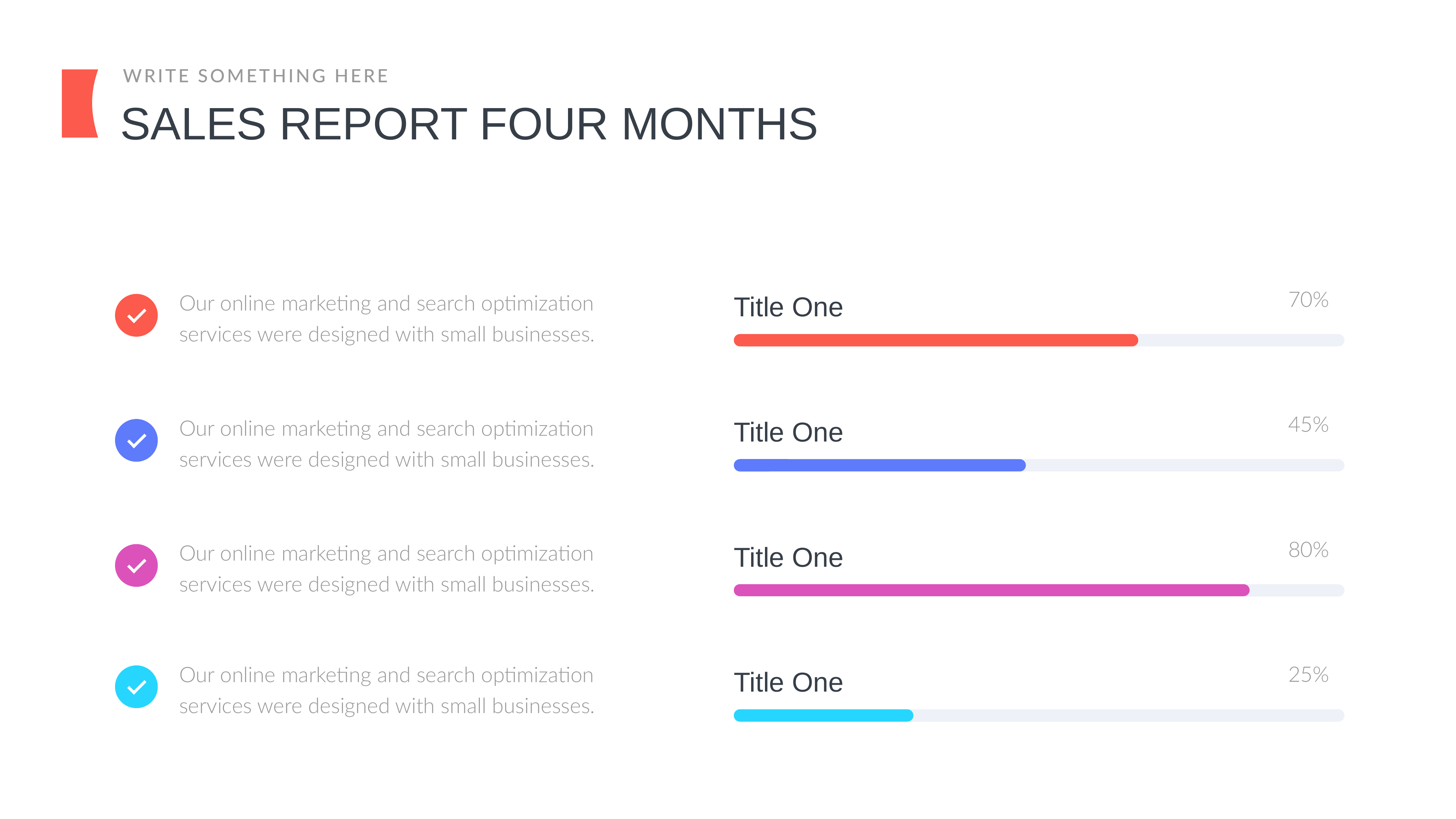

WRITE SOMETHING HERE
SALES REPORT FOUR MONTHS

Title One
70%

Title One
45%

Title One
80%

Title One
25%

Our online marketing and search optimization services were designed with small businesses.

Our online marketing and search optimization services were designed with small businesses.

Our online marketing and search optimization services were designed with small businesses.

Our online marketing and search optimization services were designed with small businesses.